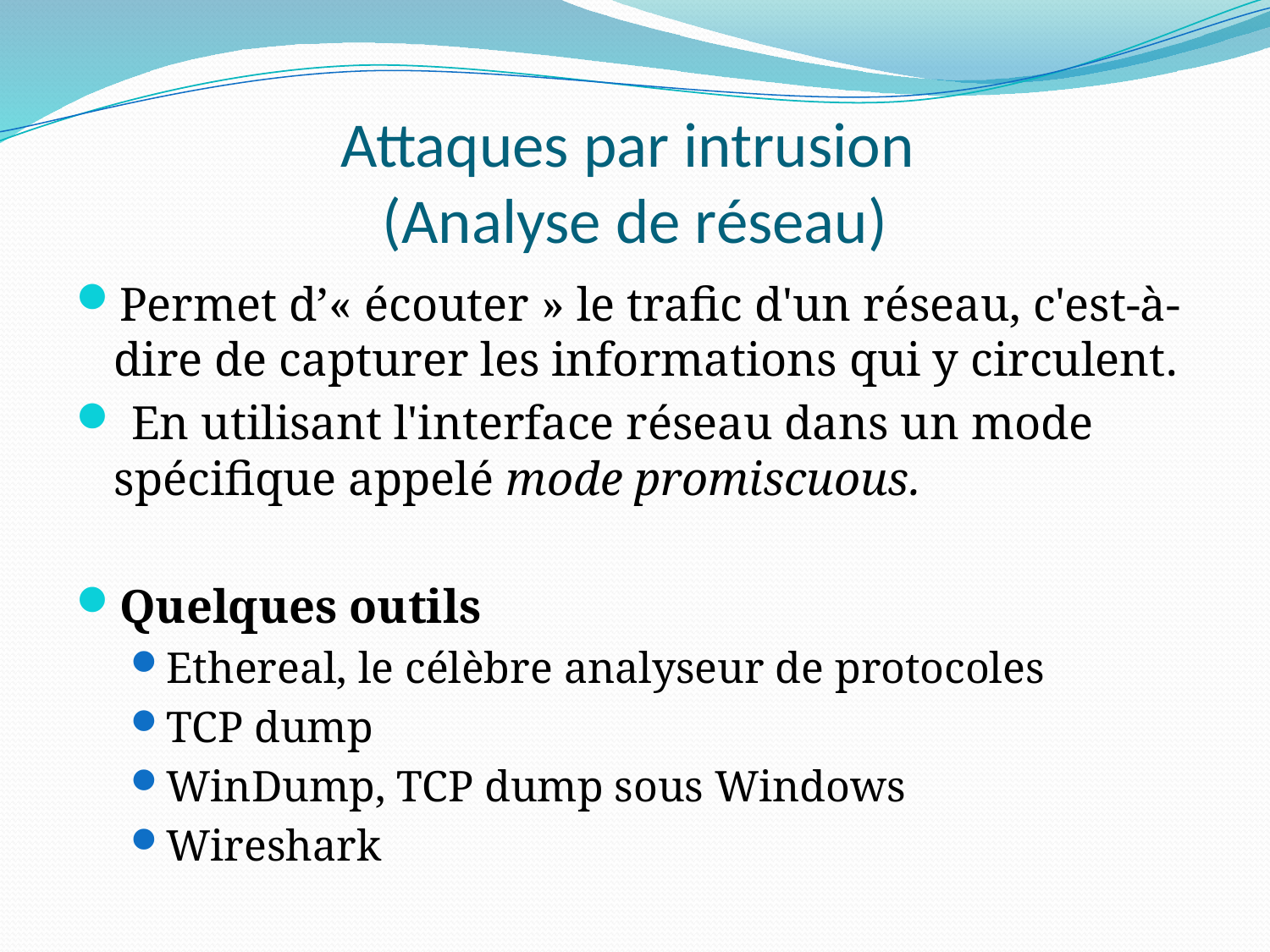

# Attaques par intrusion (Analyse de réseau)
Permet d’« écouter » le trafic d'un réseau, c'est-à-dire de capturer les informations qui y circulent.
 En utilisant l'interface réseau dans un mode spécifique appelé mode promiscuous.

Quelques outils
Ethereal, le célèbre analyseur de protocoles
TCP dump
WinDump, TCP dump sous Windows
Wireshark